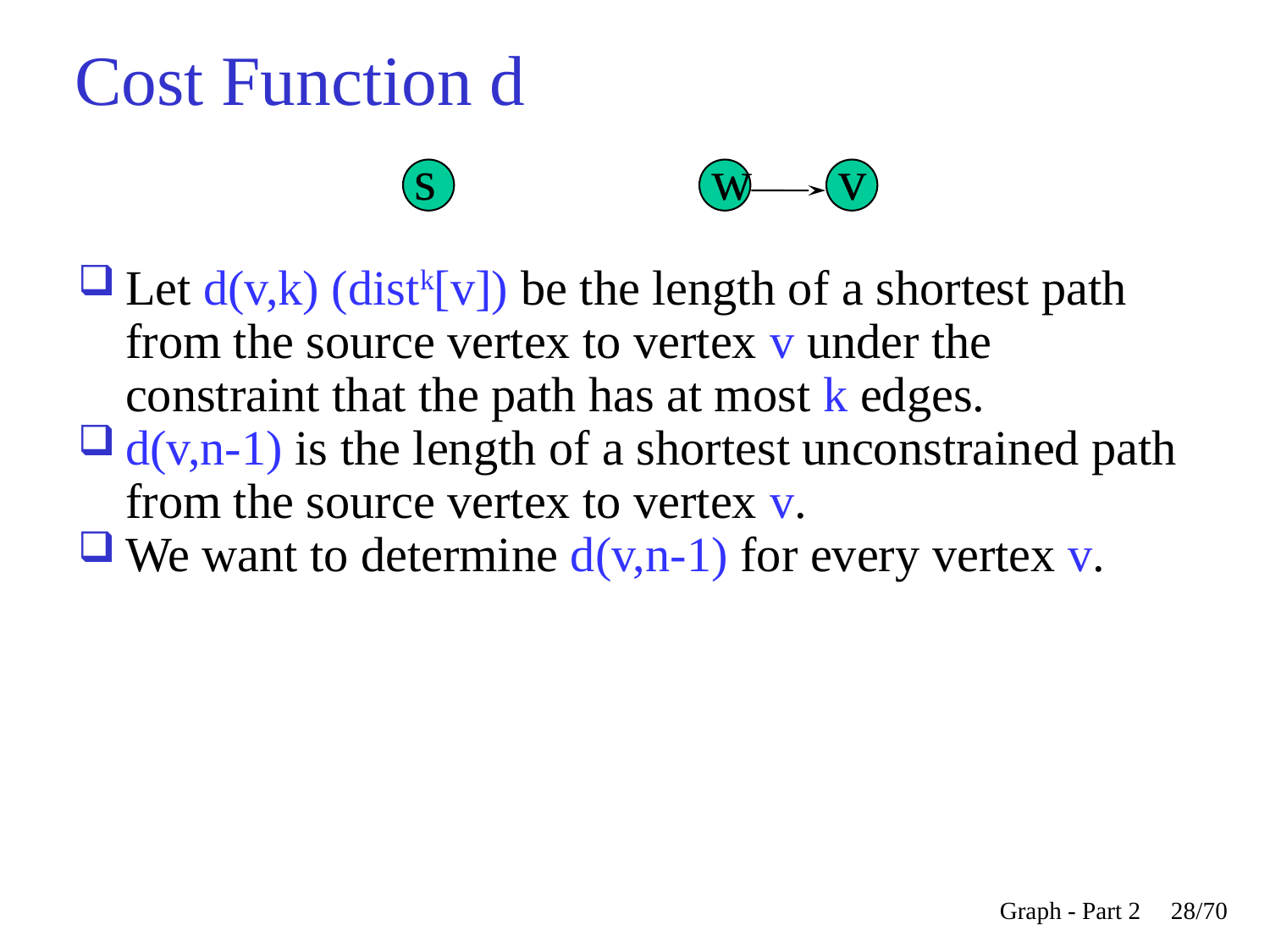

Cost Function d
s
w
v

Let d(v,k) (distk[v]) be the length of a shortest path from the source vertex to vertex v under the constraint that the path has at most k edges.
d(v,n-1) is the length of a shortest unconstrained path from the source vertex to vertex v.
We want to determine d(v,n-1) for every vertex v.
Graph - Part 2
28/70